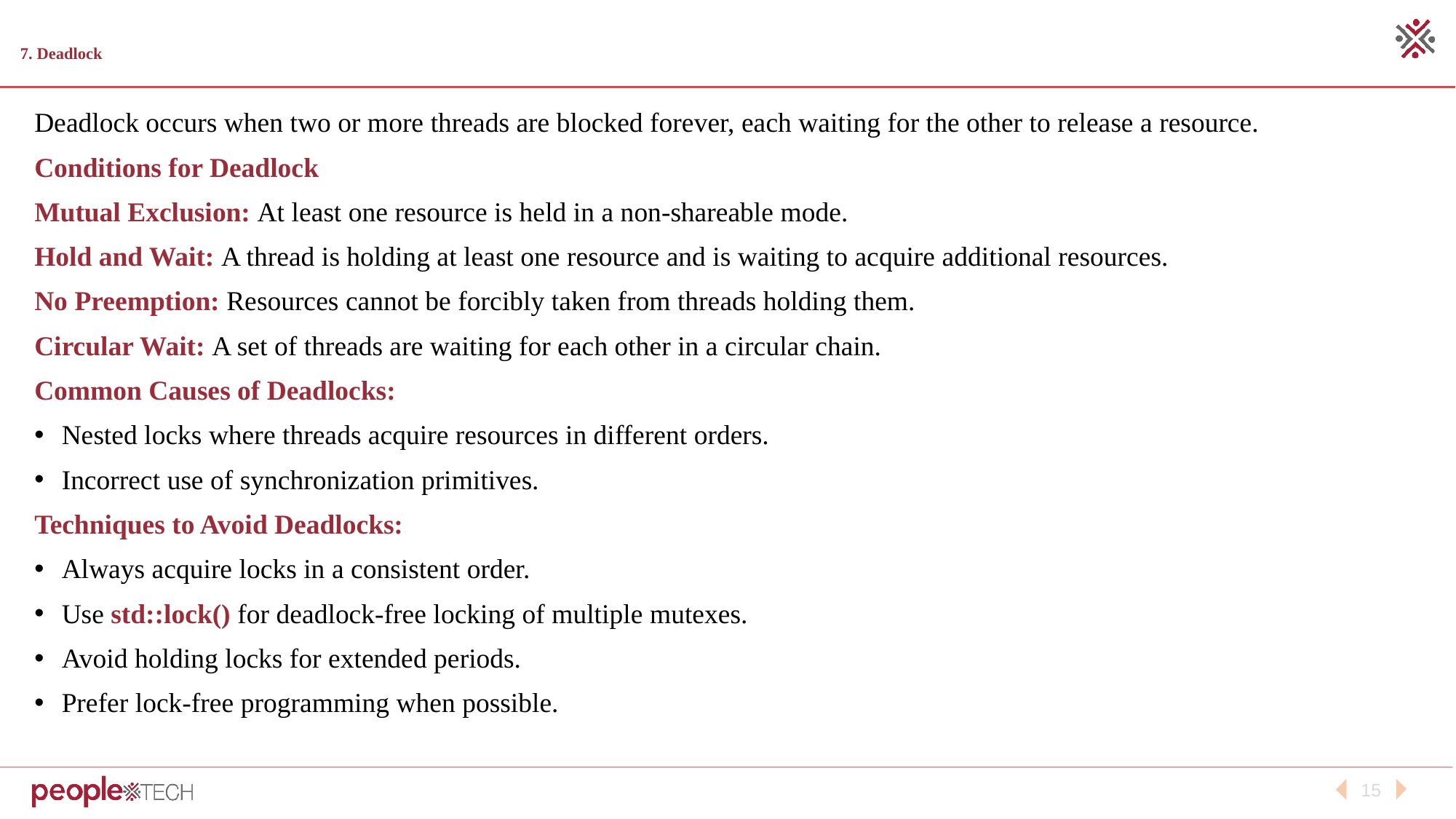

# 7. Deadlock
Deadlock occurs when two or more threads are blocked forever, each waiting for the other to release a resource.
Conditions for Deadlock
Mutual Exclusion: At least one resource is held in a non-shareable mode.
Hold and Wait: A thread is holding at least one resource and is waiting to acquire additional resources.
No Preemption: Resources cannot be forcibly taken from threads holding them.
Circular Wait: A set of threads are waiting for each other in a circular chain.
Common Causes of Deadlocks:
Nested locks where threads acquire resources in different orders.
Incorrect use of synchronization primitives.
Techniques to Avoid Deadlocks:
Always acquire locks in a consistent order.
Use std::lock() for deadlock-free locking of multiple mutexes.
Avoid holding locks for extended periods.
Prefer lock-free programming when possible.